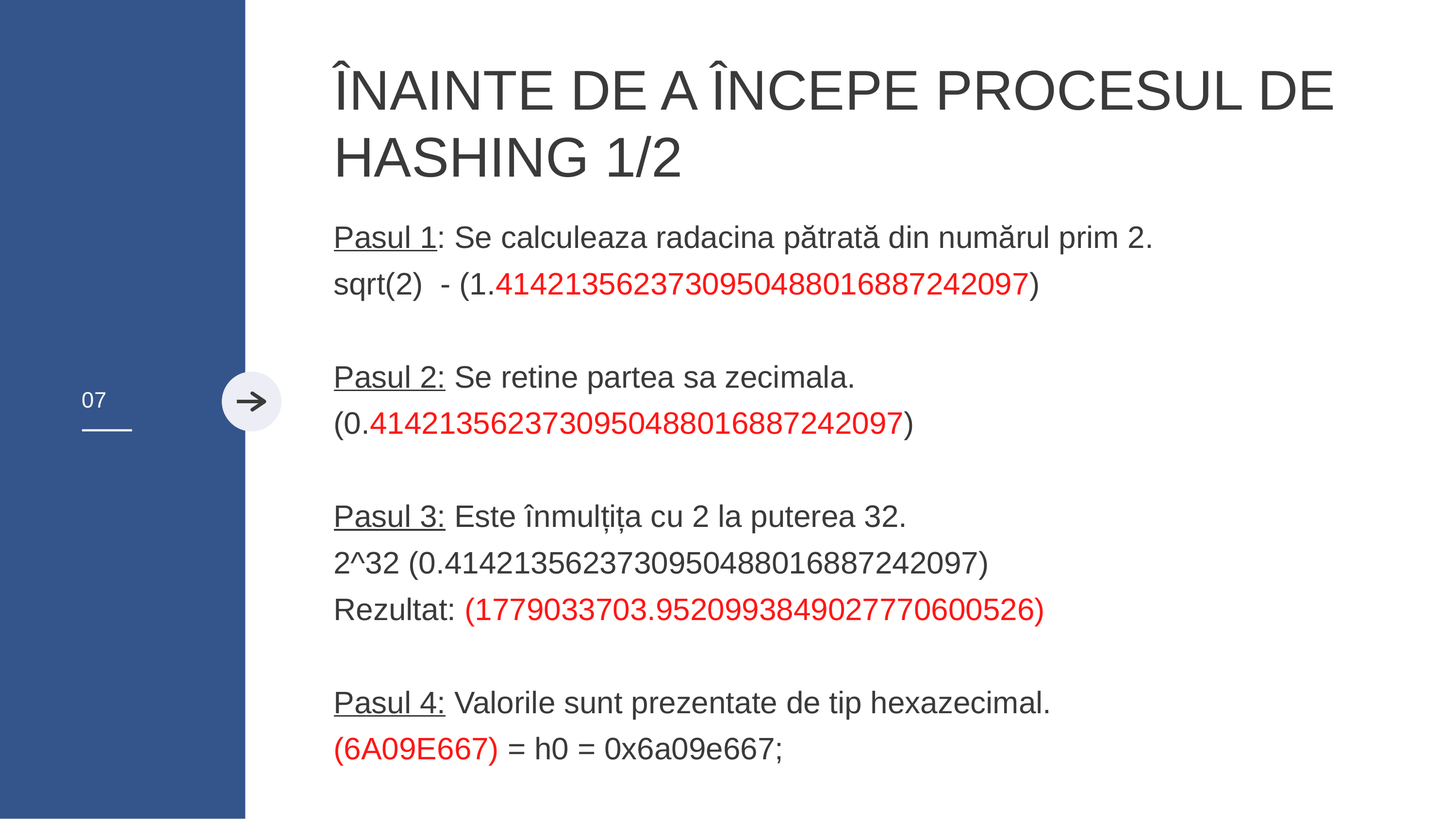

ÎNAINTE DE A ÎNCEPE PROCESUL DE HASHING 1/2
Pasul 1: Se calculeaza radacina pătrată din numărul prim 2.
sqrt(2)  - (1.4142135623730950488016887242097)

Pasul 2: Se retine partea sa zecimala.
(0.4142135623730950488016887242097)

Pasul 3: Este înmulțița cu 2 la puterea 32.
2^32 (0.4142135623730950488016887242097)
Rezultat: (1779033703.9520993849027770600526)

Pasul 4: Valorile sunt prezentate de tip hexazecimal.
(6A09E667) = h0 = 0x6a09e667;

07